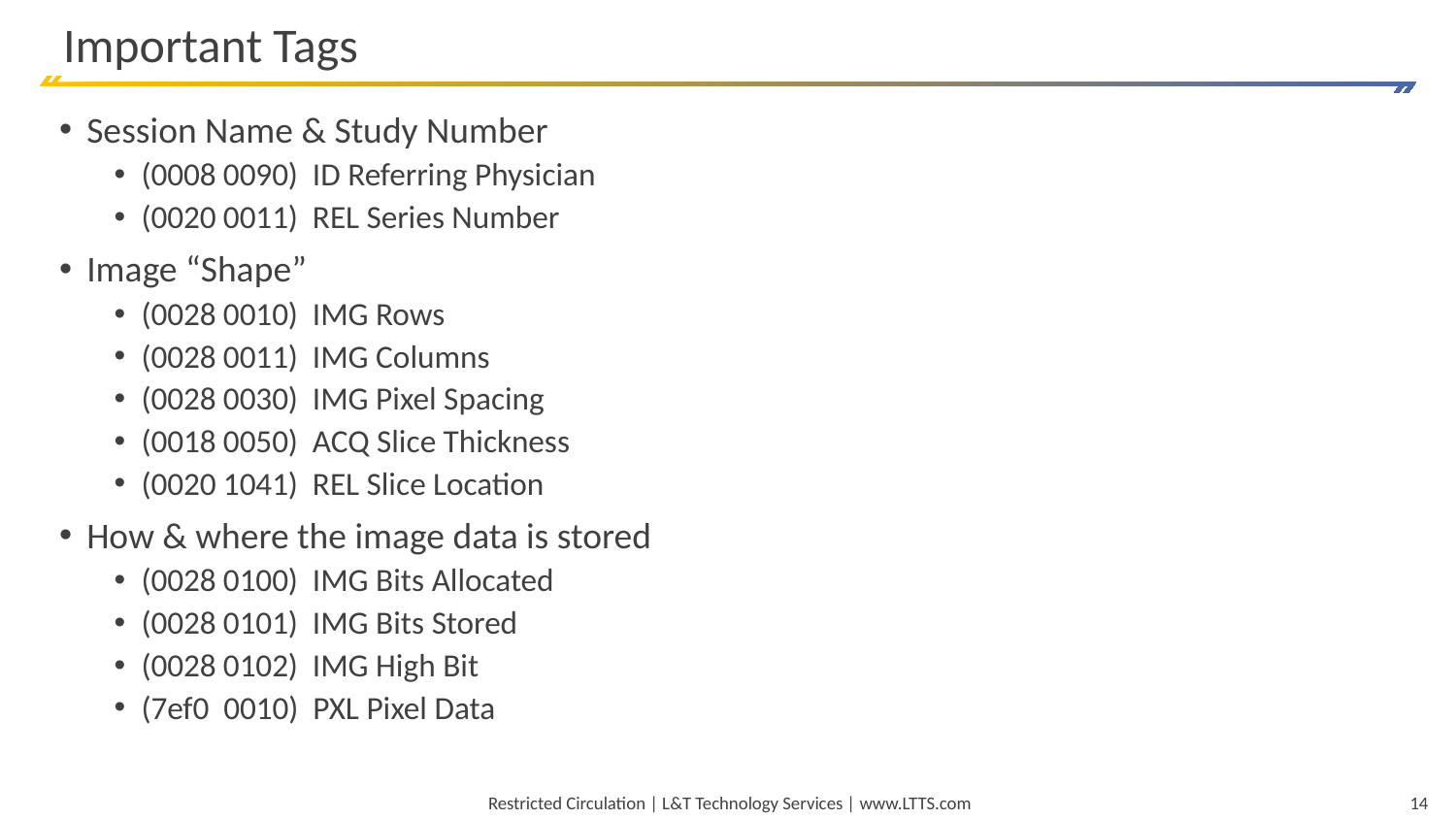

# Important Tags
Session Name & Study Number
(0008 0090)  ID Referring Physician
(0020 0011)  REL Series Number
Image “Shape”
(0028 0010)  IMG Rows
(0028 0011)  IMG Columns
(0028 0030)  IMG Pixel Spacing
(0018 0050)  ACQ Slice Thickness
(0020 1041)  REL Slice Location
How & where the image data is stored
(0028 0100)  IMG Bits Allocated
(0028 0101)  IMG Bits Stored
(0028 0102)  IMG High Bit
(7ef0  0010)  PXL Pixel Data